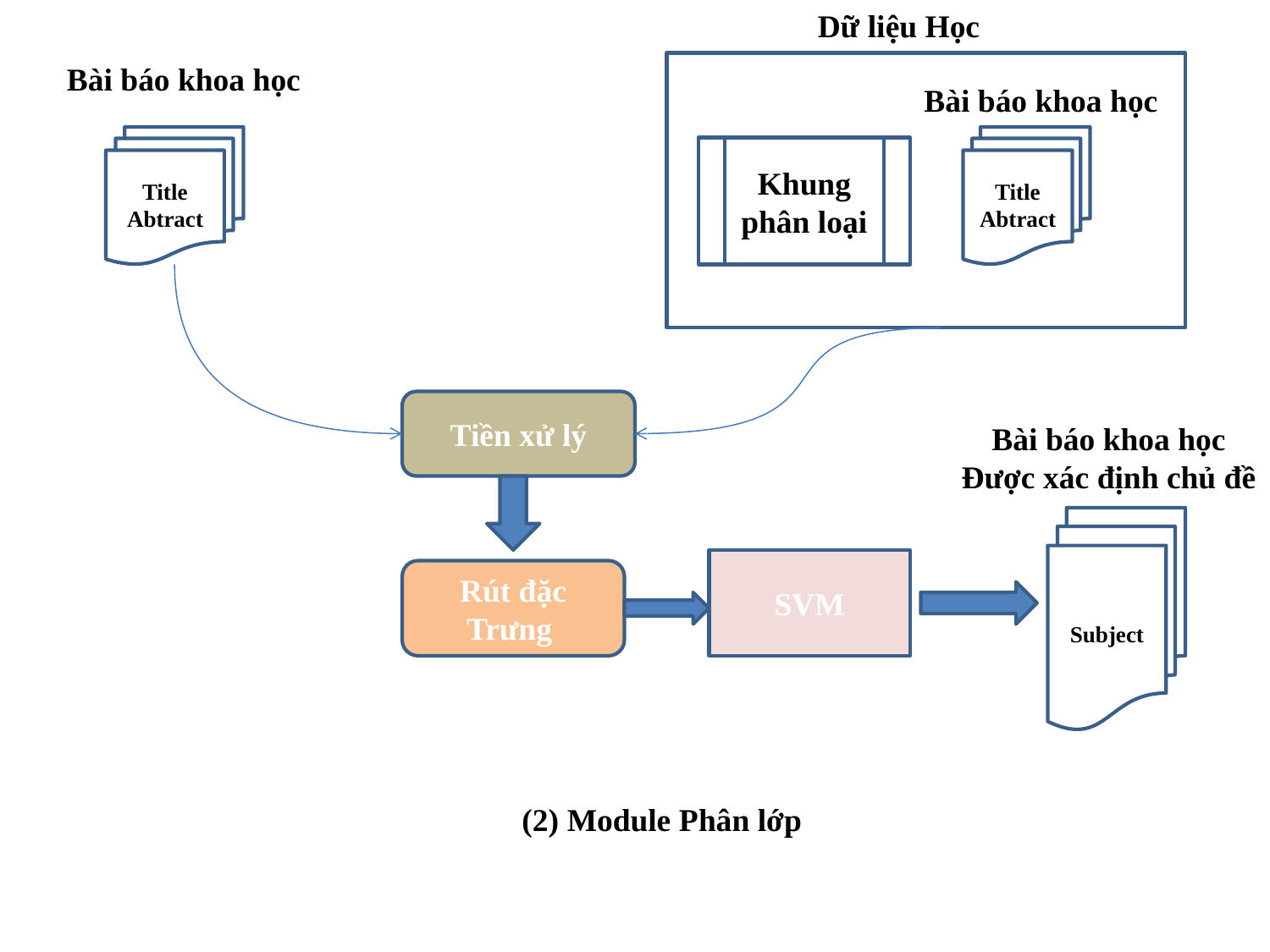

Dữ liệu Học
Bài báo khoa học

Bài báo khoa học
Title
Abtract
Title
Abtract
Khung phân loại
Tiền xử lý
Bài báo khoa học
Được xác định chủ đề

Subject
SVM
Rút đặc Trưng

(2) Module Phân lớp